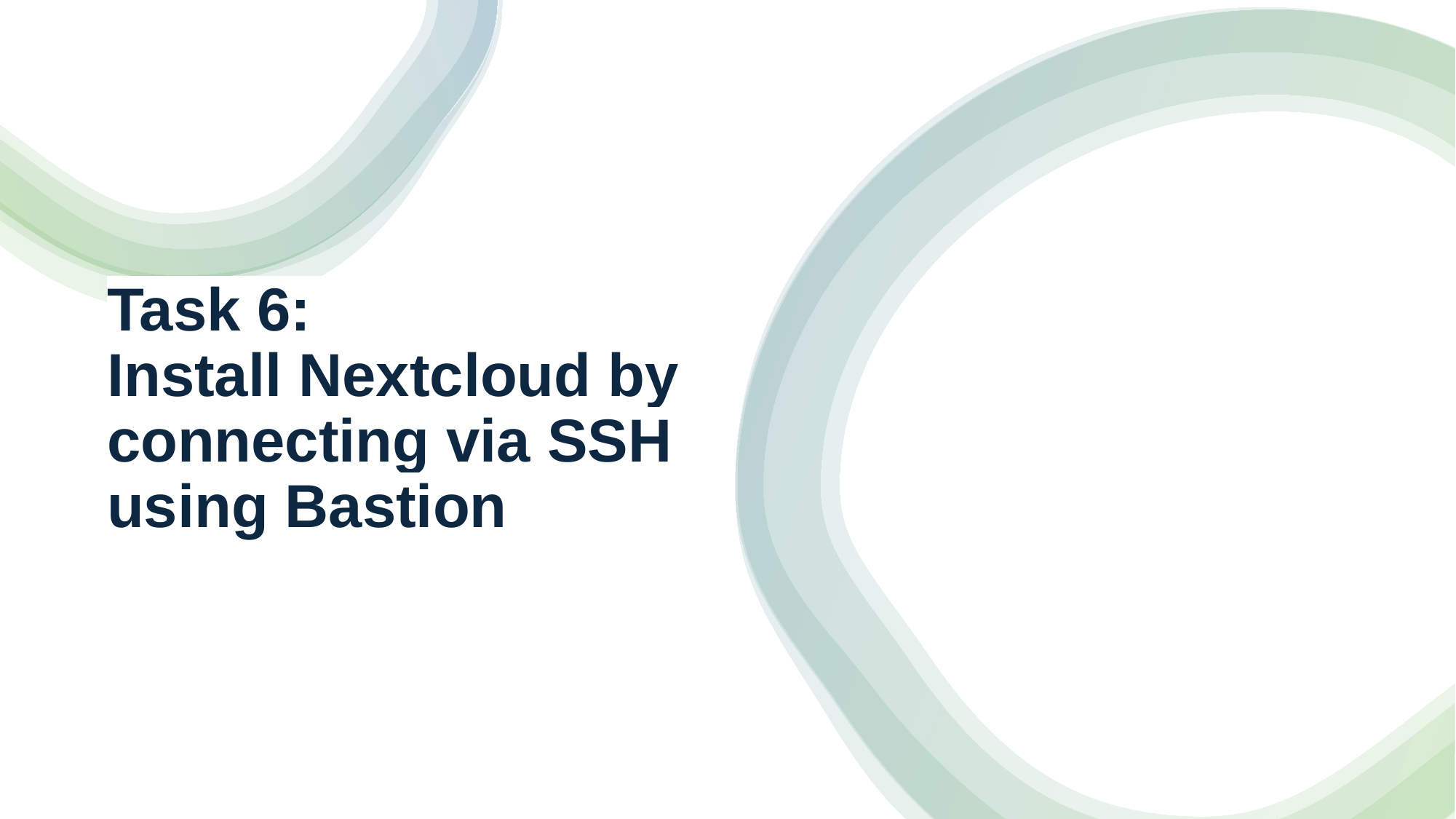

# Task 6: Install Nextcloud by connecting via SSH using Bastion